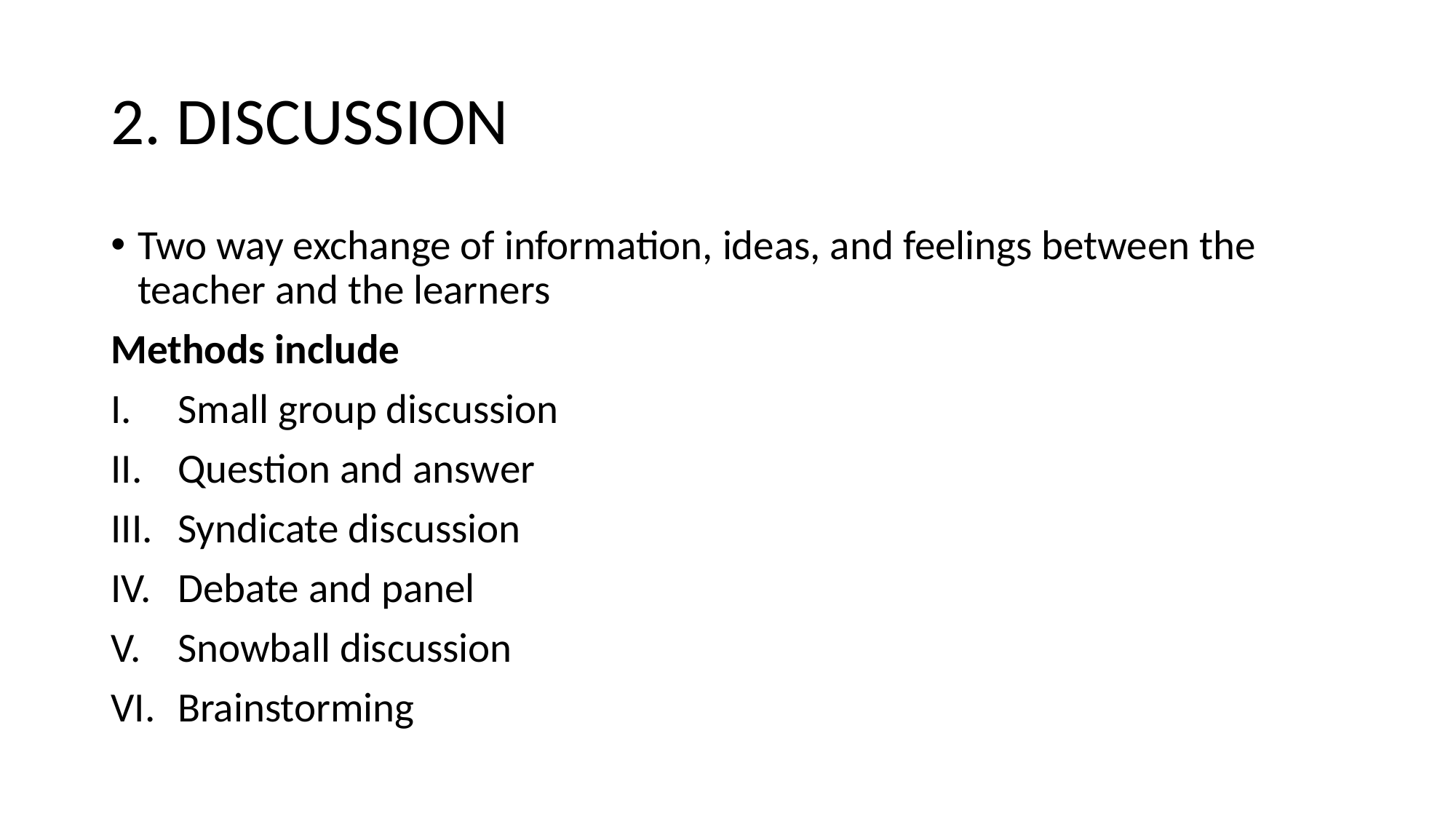

# 2. DISCUSSION
Two way exchange of information, ideas, and feelings between the teacher and the learners
Methods include
Small group discussion
Question and answer
Syndicate discussion
Debate and panel
Snowball discussion
Brainstorming